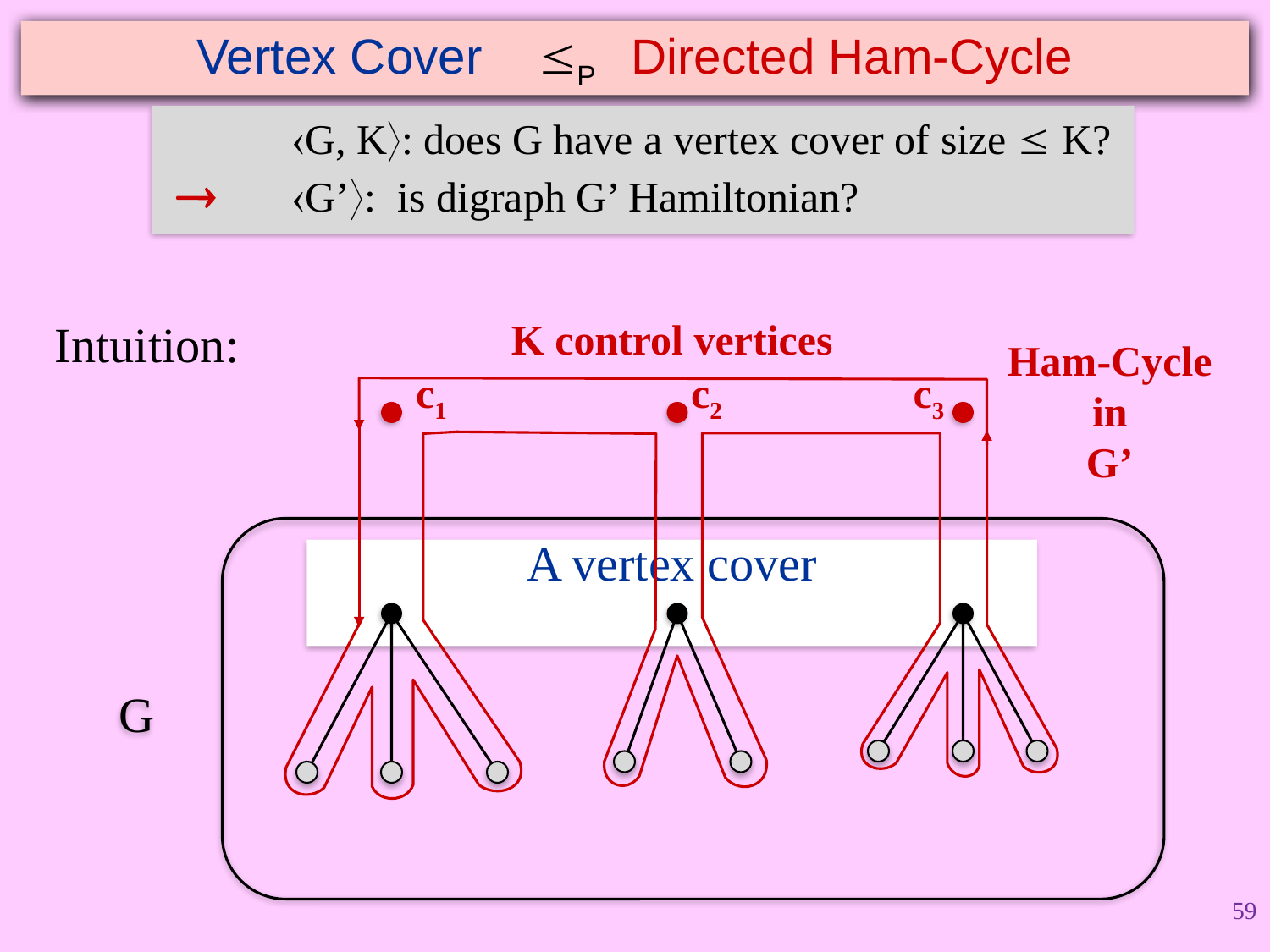

# Vertex Cover    ≤P   Directed Ham-Cycle
	〈G, K〉: does G have a vertex cover of size ≤ K?
 →  	〈G’〉:  is digraph G’ Hamiltonian?
Intuition:
K control vertices
c1
c2
c3

Ham-Cycle
in
G’

G

A vertex cover

59